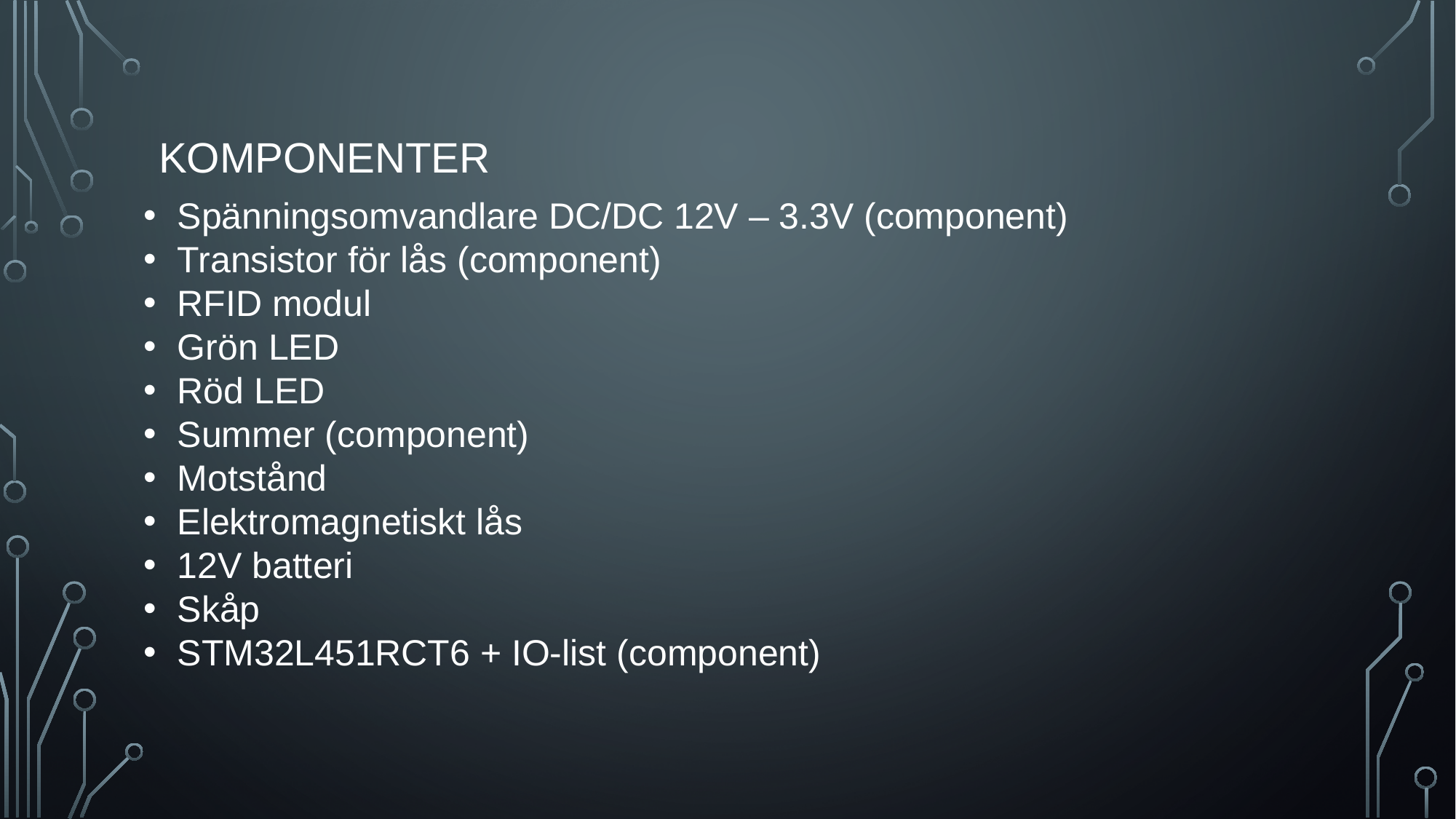

KOMPONENTER
Spänningsomvandlare DC/DC 12V – 3.3V (component)
Transistor för lås (component)
RFID modul
Grön LED
Röd LED
Summer (component)
Motstånd
Elektromagnetiskt lås
12V batteri
Skåp
STM32L451RCT6 + IO-list (component)